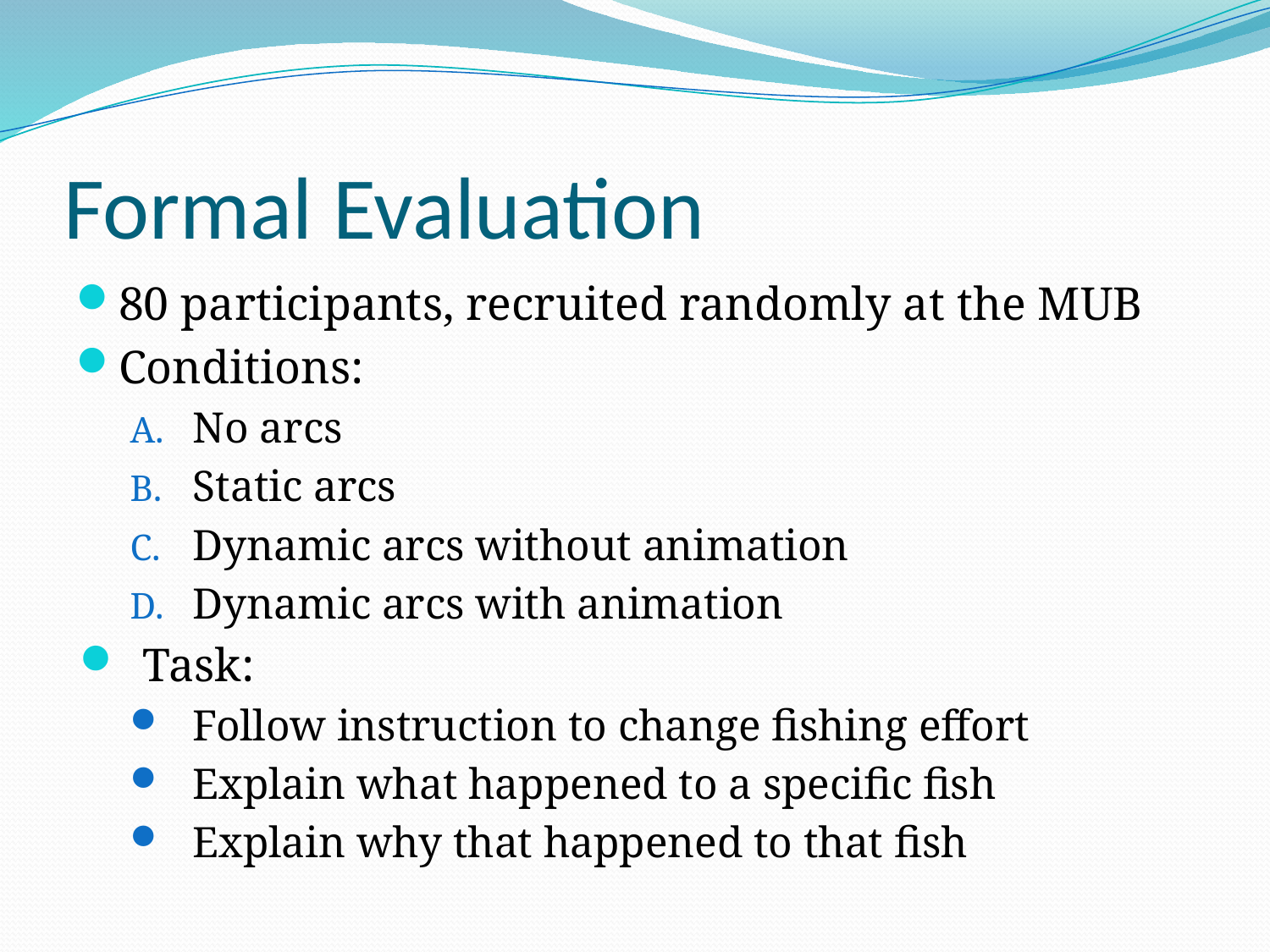

# Formal Evaluation
80 participants, recruited randomly at the MUB
Conditions:
No arcs
Static arcs
Dynamic arcs without animation
Dynamic arcs with animation
Task:
Follow instruction to change fishing effort
Explain what happened to a specific fish
Explain why that happened to that fish